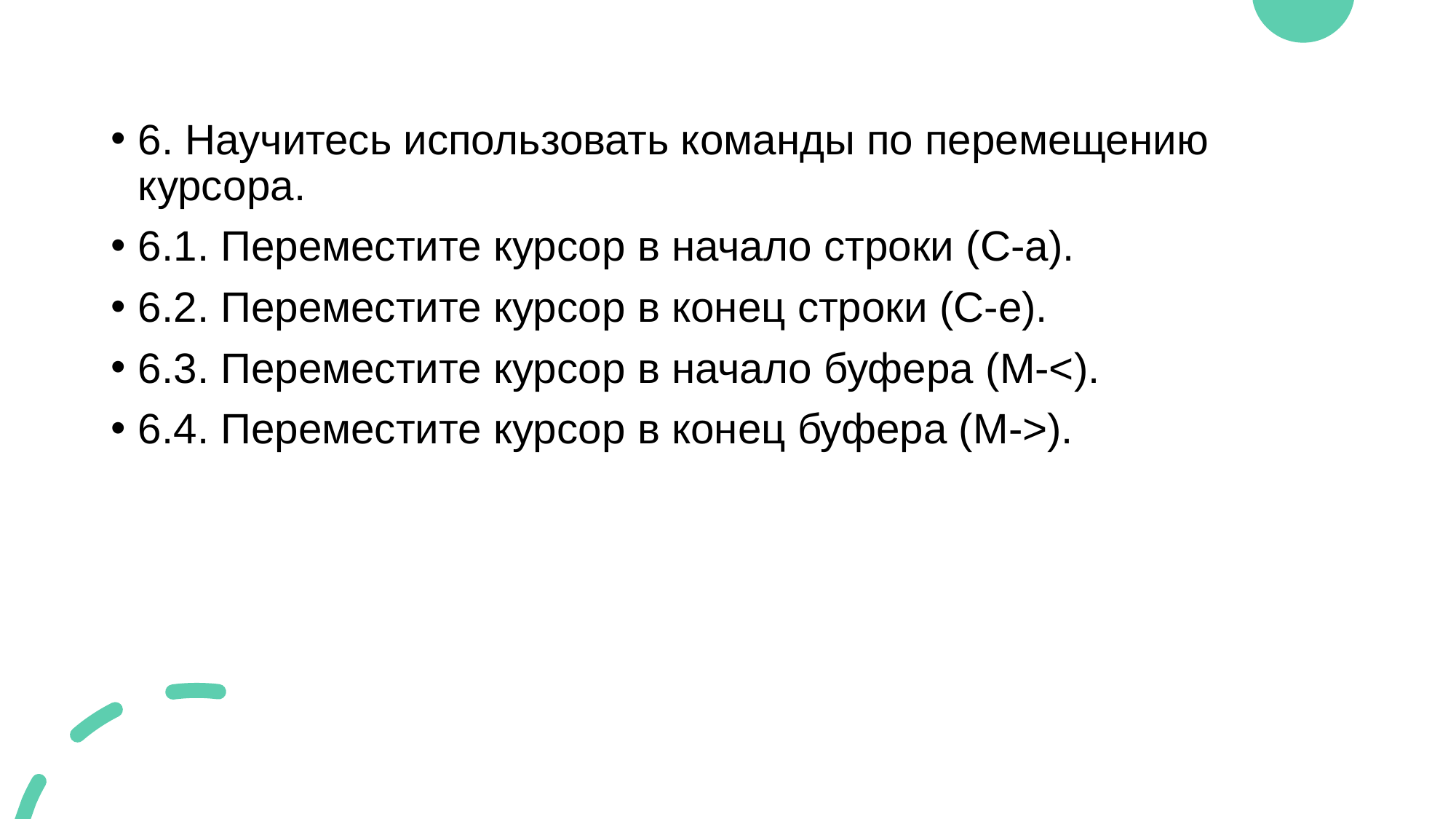

#
6. Научитесь использовать команды по перемещению курсора.
6.1. Переместите курсор в начало строки (C-a).
6.2. Переместите курсор в конец строки (C-e).
6.3. Переместите курсор в начало буфера (M-<).
6.4. Переместите курсор в конец буфера (M->).